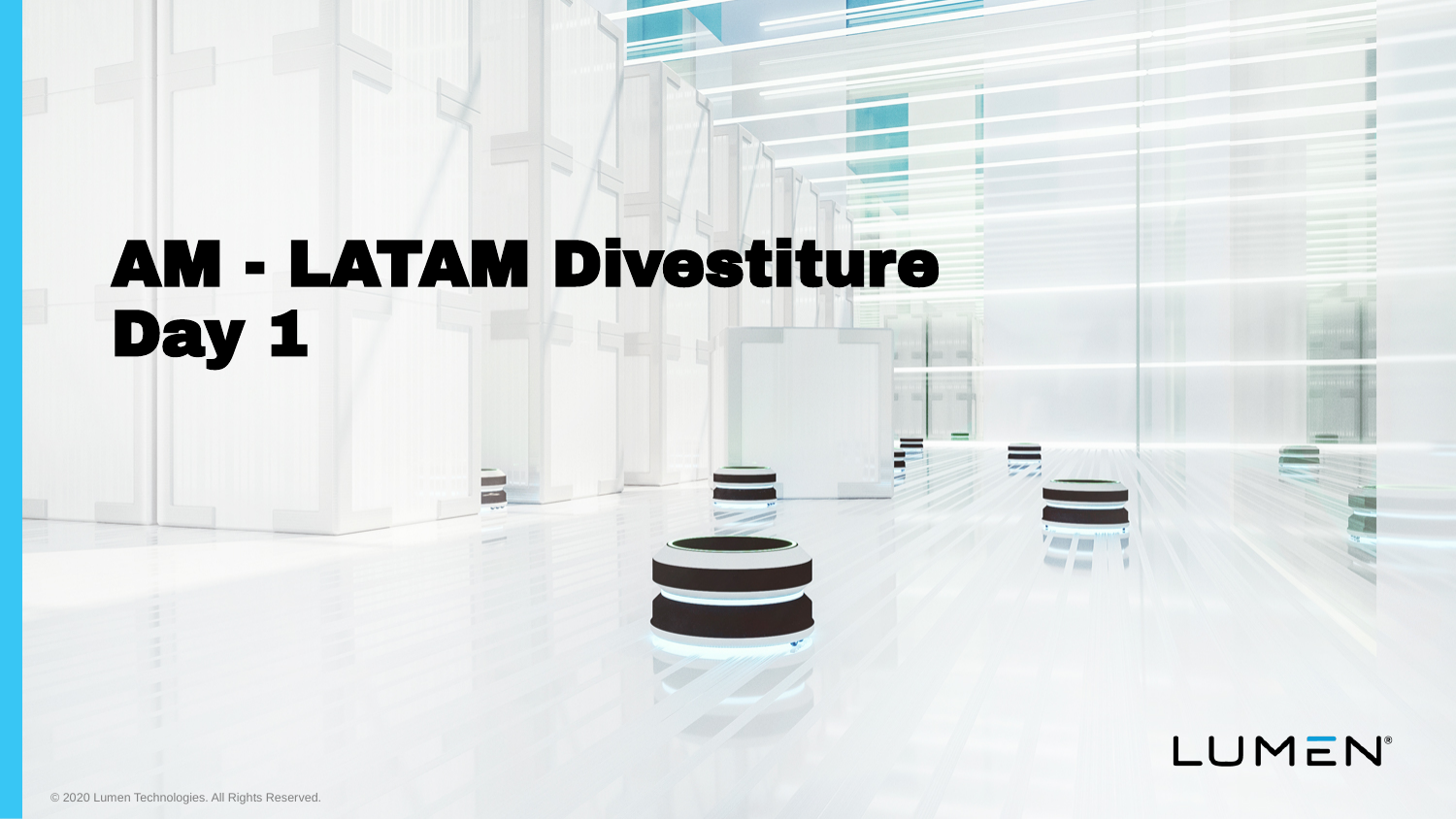

# AM - LATAM Divestiture Day 1